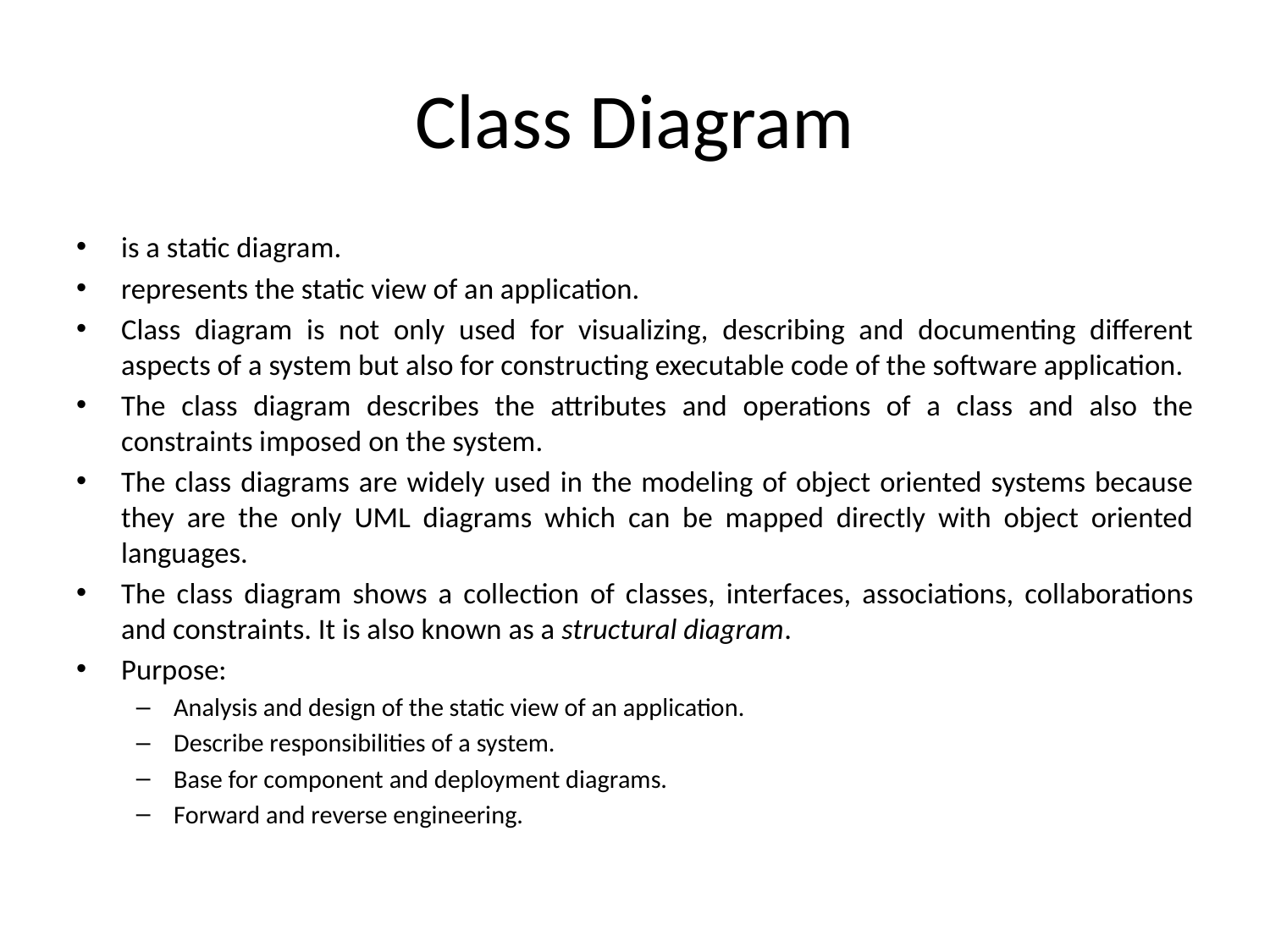

# Class Diagram
is a static diagram.
represents the static view of an application.
Class diagram is not only used for visualizing, describing and documenting different aspects of a system but also for constructing executable code of the software application.
The class diagram describes the attributes and operations of a class and also the constraints imposed on the system.
The class diagrams are widely used in the modeling of object oriented systems because they are the only UML diagrams which can be mapped directly with object oriented languages.
The class diagram shows a collection of classes, interfaces, associations, collaborations and constraints. It is also known as a structural diagram.
Purpose:
Analysis and design of the static view of an application.
Describe responsibilities of a system.
Base for component and deployment diagrams.
Forward and reverse engineering.